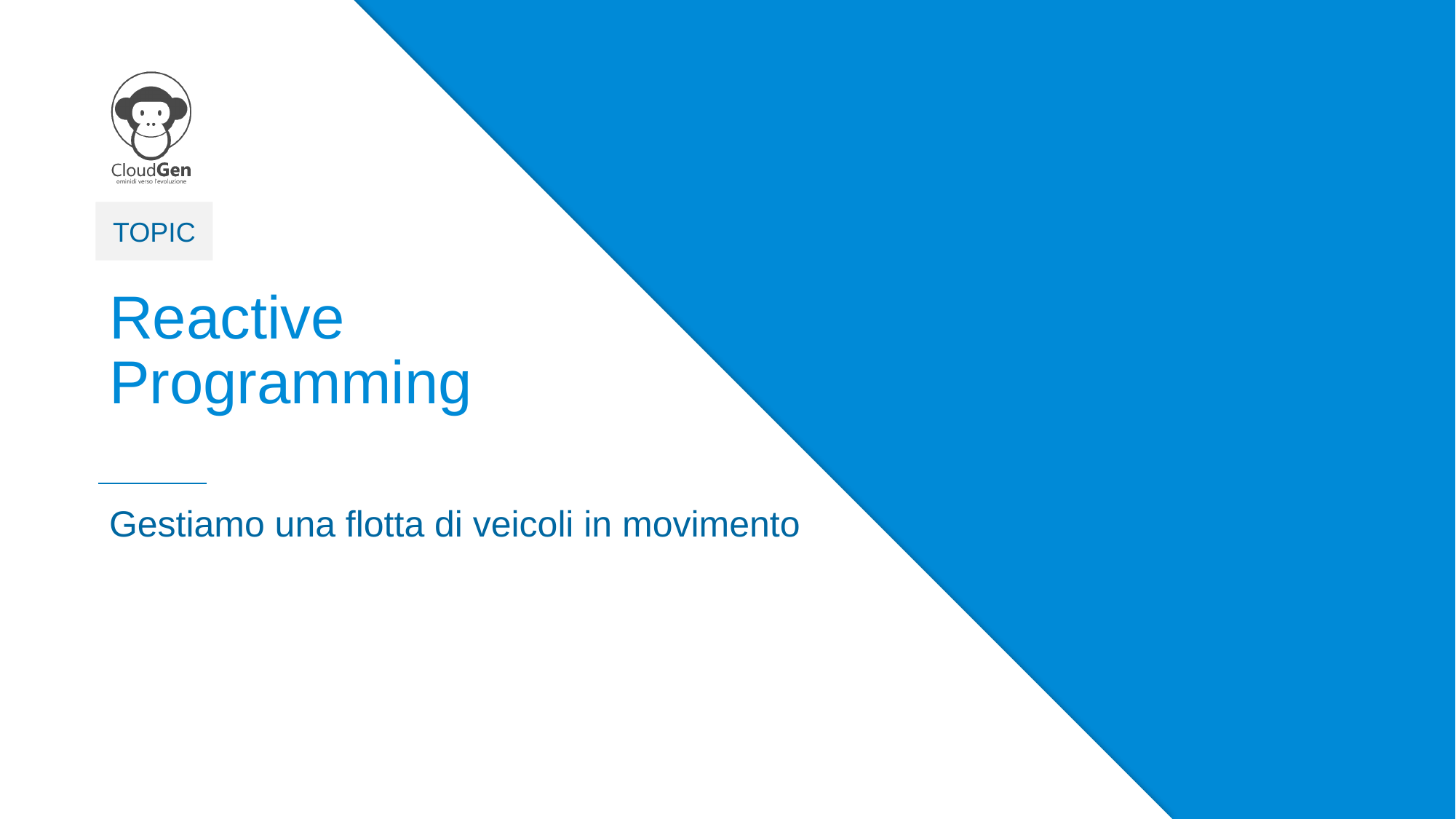

# Reactive Programming
Gestiamo una flotta di veicoli in movimento